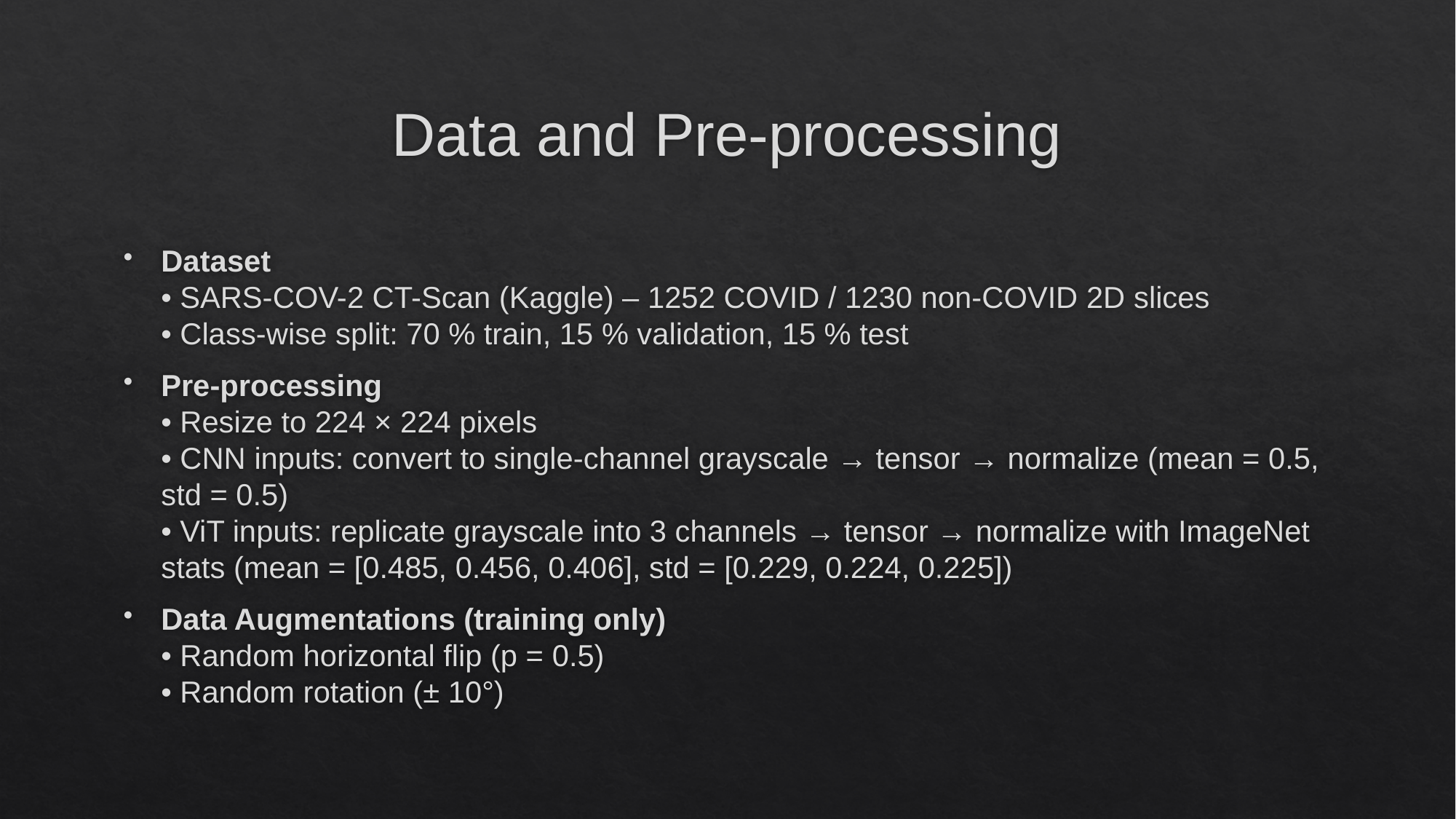

# Data and Pre-processing
Dataset
• SARS-COV-2 CT-Scan (Kaggle) – 1252 COVID / 1230 non-COVID 2D slices
• Class-wise split: 70 % train, 15 % validation, 15 % test
Pre-processing
• Resize to 224 × 224 pixels
• CNN inputs: convert to single-channel grayscale → tensor → normalize (mean = 0.5, std = 0.5)
• ViT inputs: replicate grayscale into 3 channels → tensor → normalize with ImageNet stats (mean = [0.485, 0.456, 0.406], std = [0.229, 0.224, 0.225])
Data Augmentations (training only)
• Random horizontal flip (p = 0.5)
• Random rotation (± 10°)